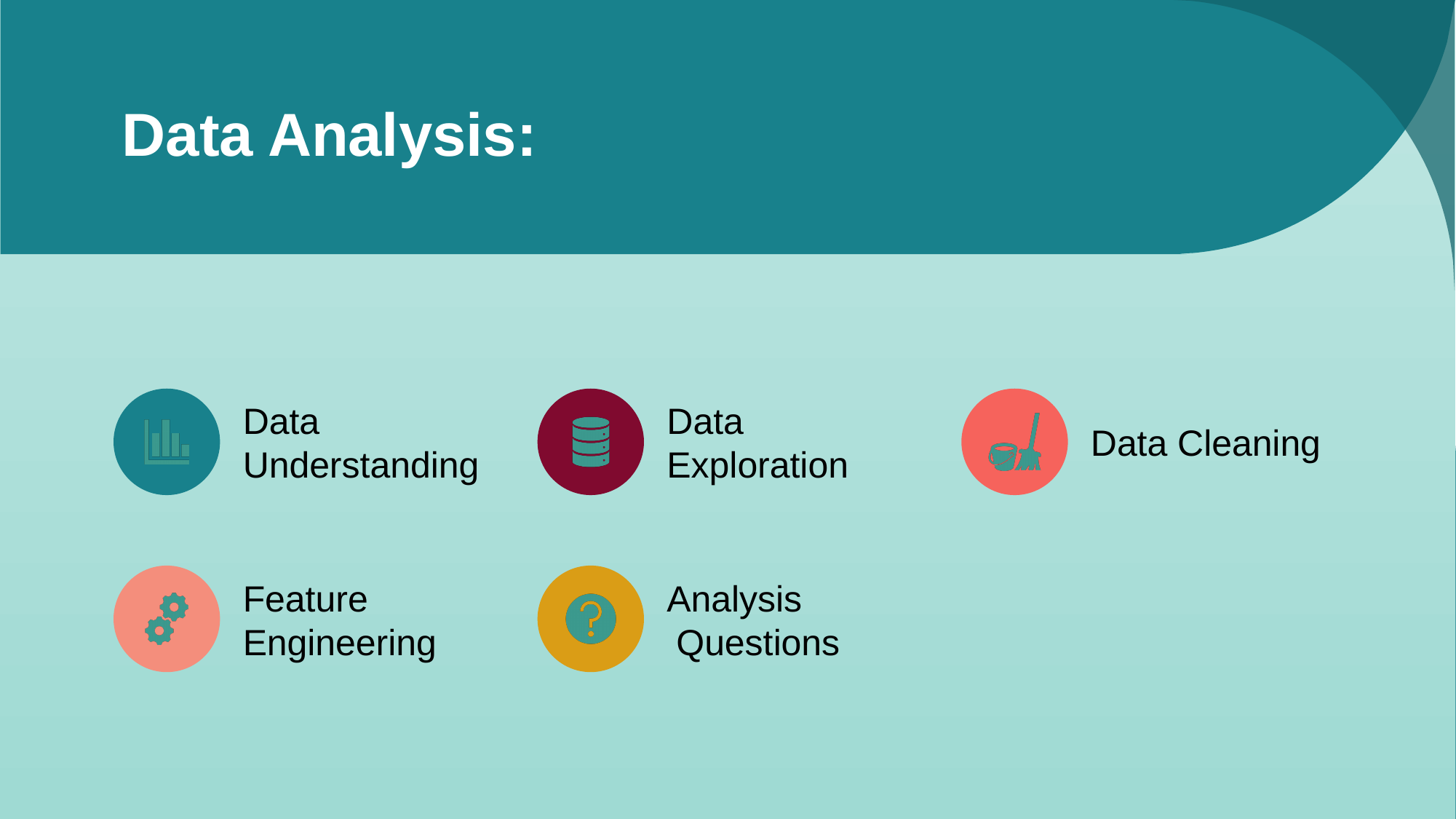

# Data Analysis:
Data Understanding
Data Exploration
Data Cleaning
Feature Engineering
Analysis Questions